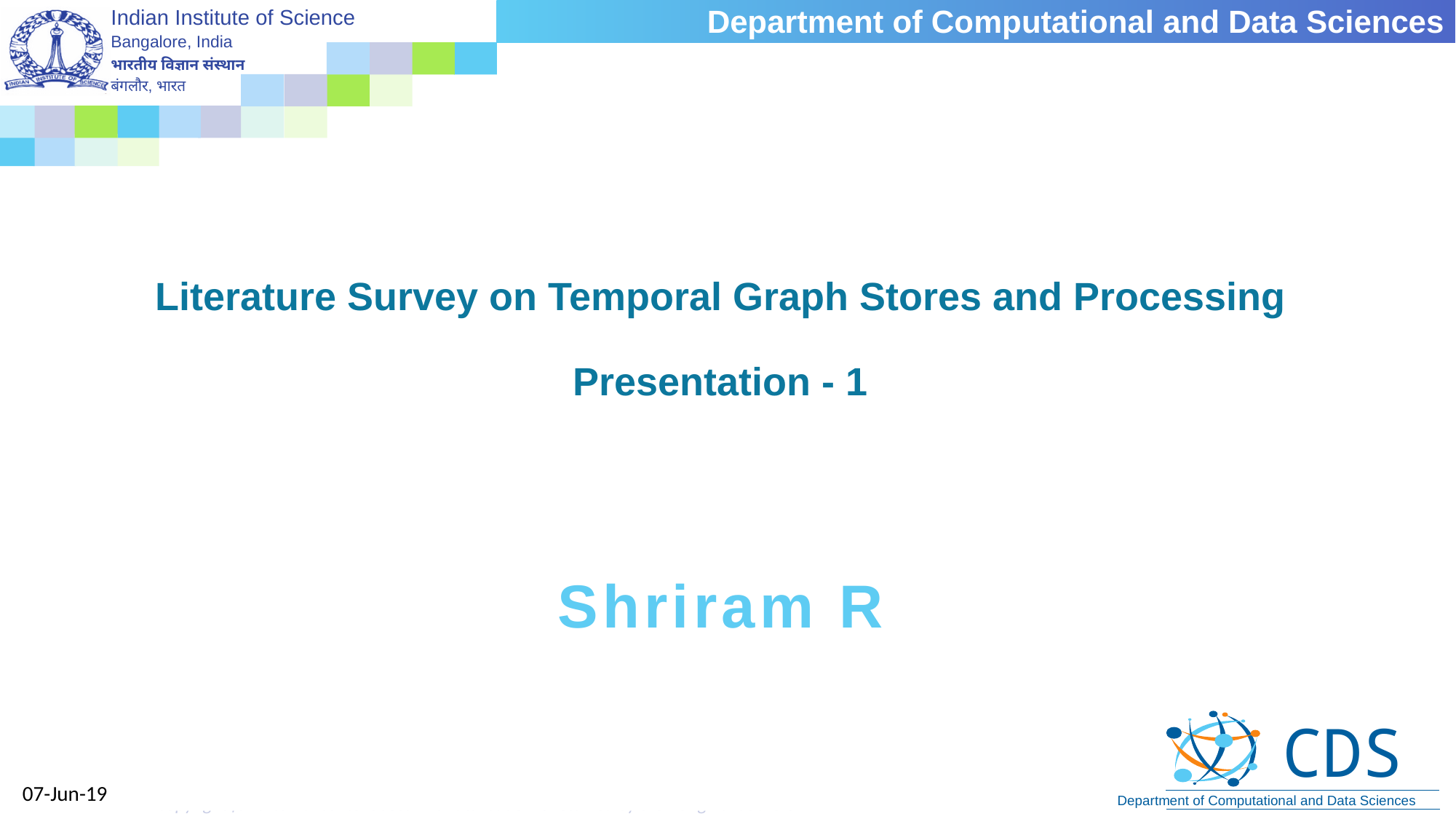

# Literature Survey on Temporal Graph Stores and Processing Presentation - 1

Shriram R

07-Jun-19